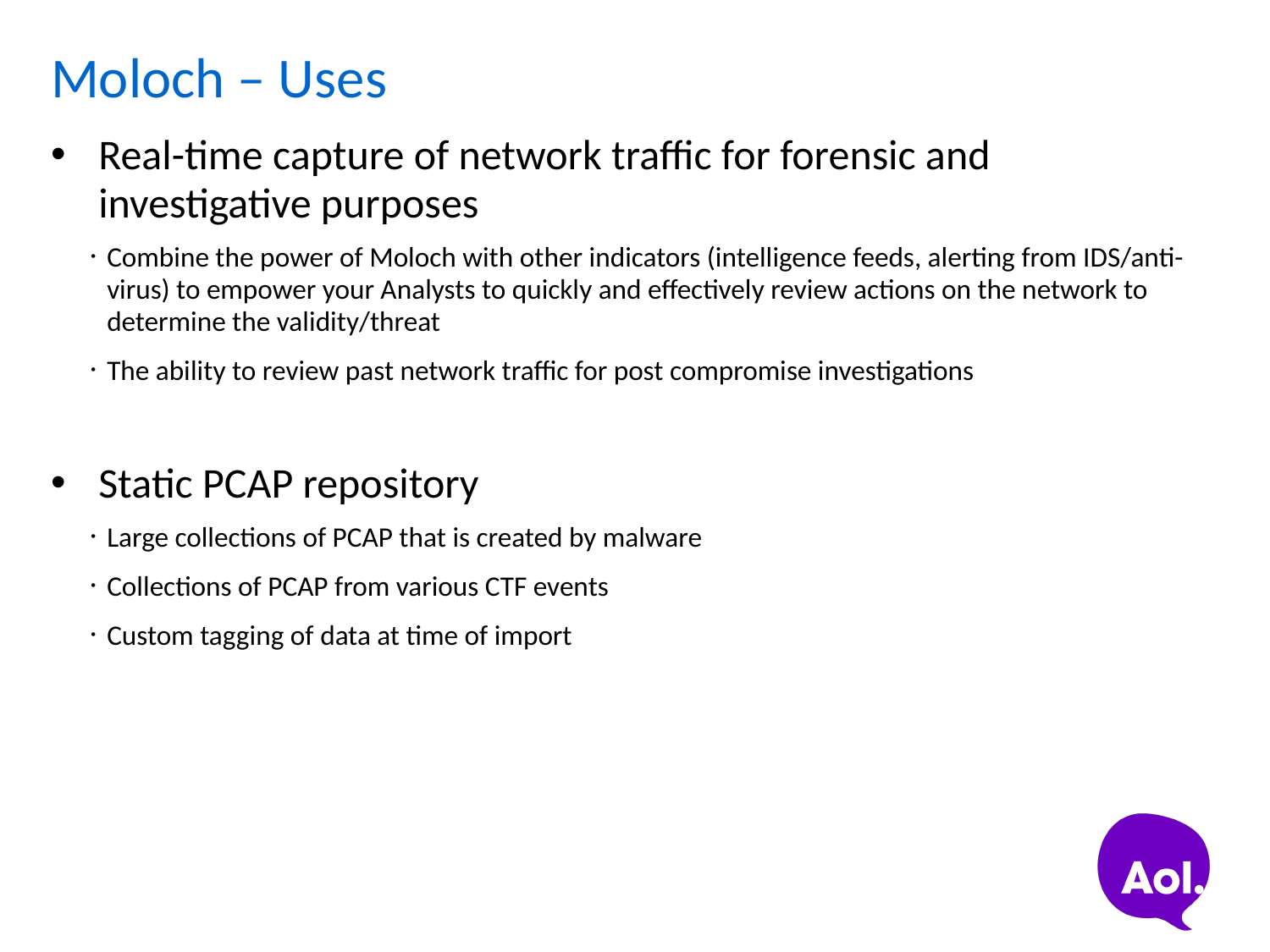

# Moloch – Uses
Real-time capture of network traffic for forensic and investigative purposes
Combine the power of Moloch with other indicators (intelligence feeds, alerting from IDS/anti-virus) to empower your Analysts to quickly and effectively review actions on the network to determine the validity/threat
The ability to review past network traffic for post compromise investigations

Static PCAP repository
Large collections of PCAP that is created by malware
Collections of PCAP from various CTF events
Custom tagging of data at time of import